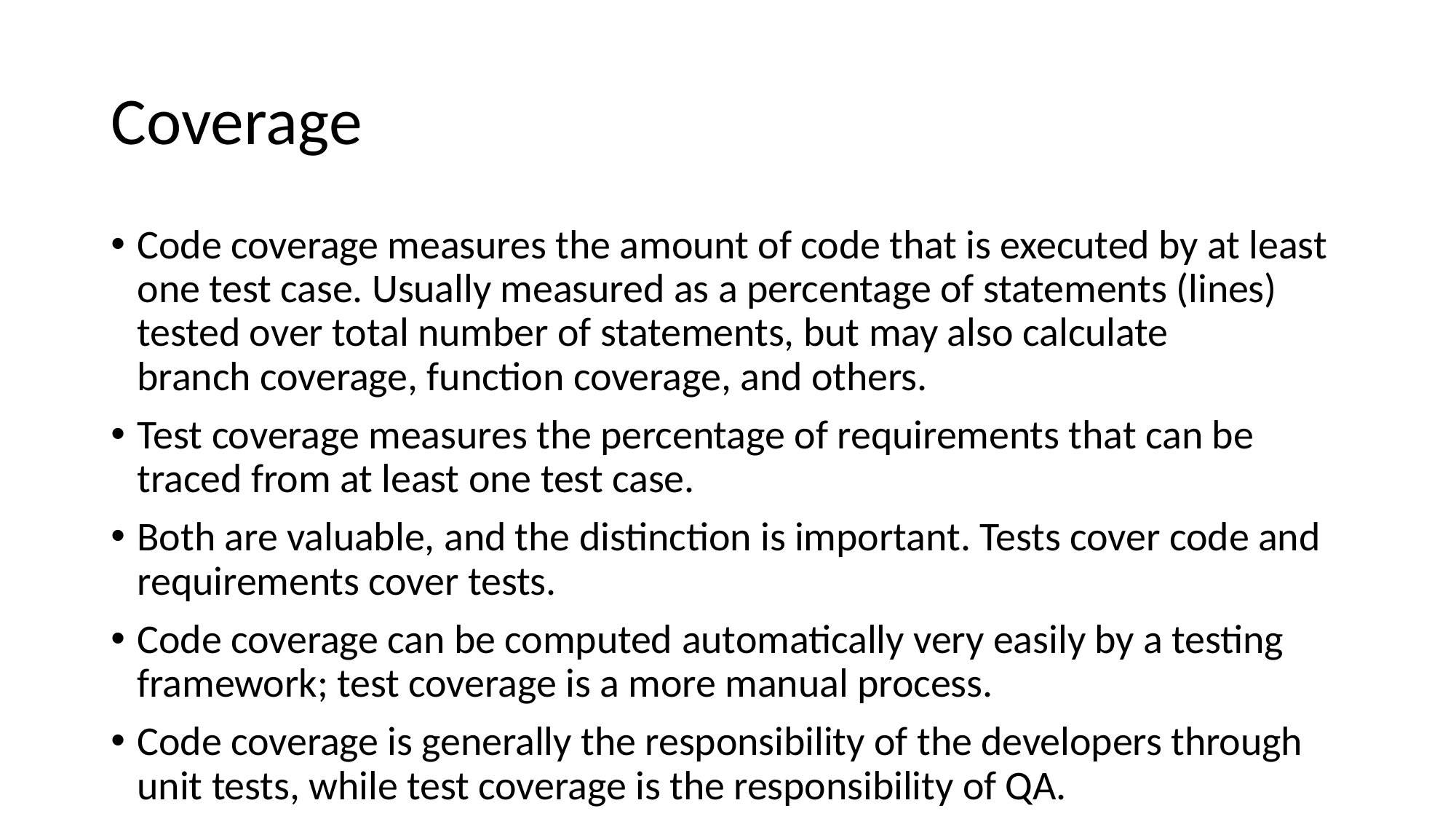

# Coverage
Code coverage measures the amount of code that is executed by at least one test case. Usually measured as a percentage of statements (lines) tested over total number of statements, but may also calculate branch coverage, function coverage, and others.
Test coverage measures the percentage of requirements that can be traced from at least one test case.
Both are valuable, and the distinction is important. Tests cover code and requirements cover tests.
Code coverage can be computed automatically very easily by a testing framework; test coverage is a more manual process.
Code coverage is generally the responsibility of the developers through unit tests, while test coverage is the responsibility of QA.